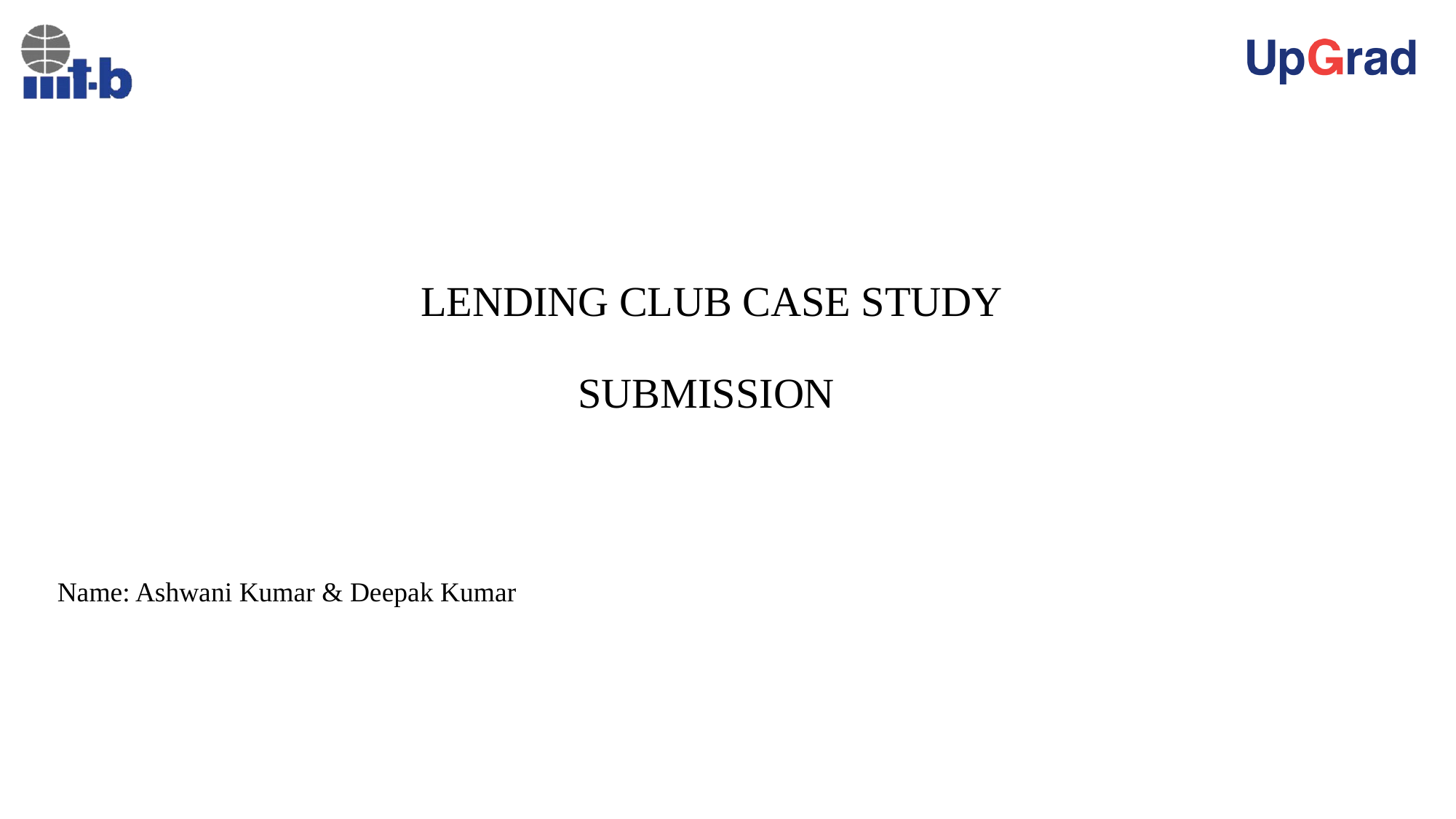

# LENDING CLUB CASE STUDY SUBMISSION
Name: Ashwani Kumar & Deepak Kumar